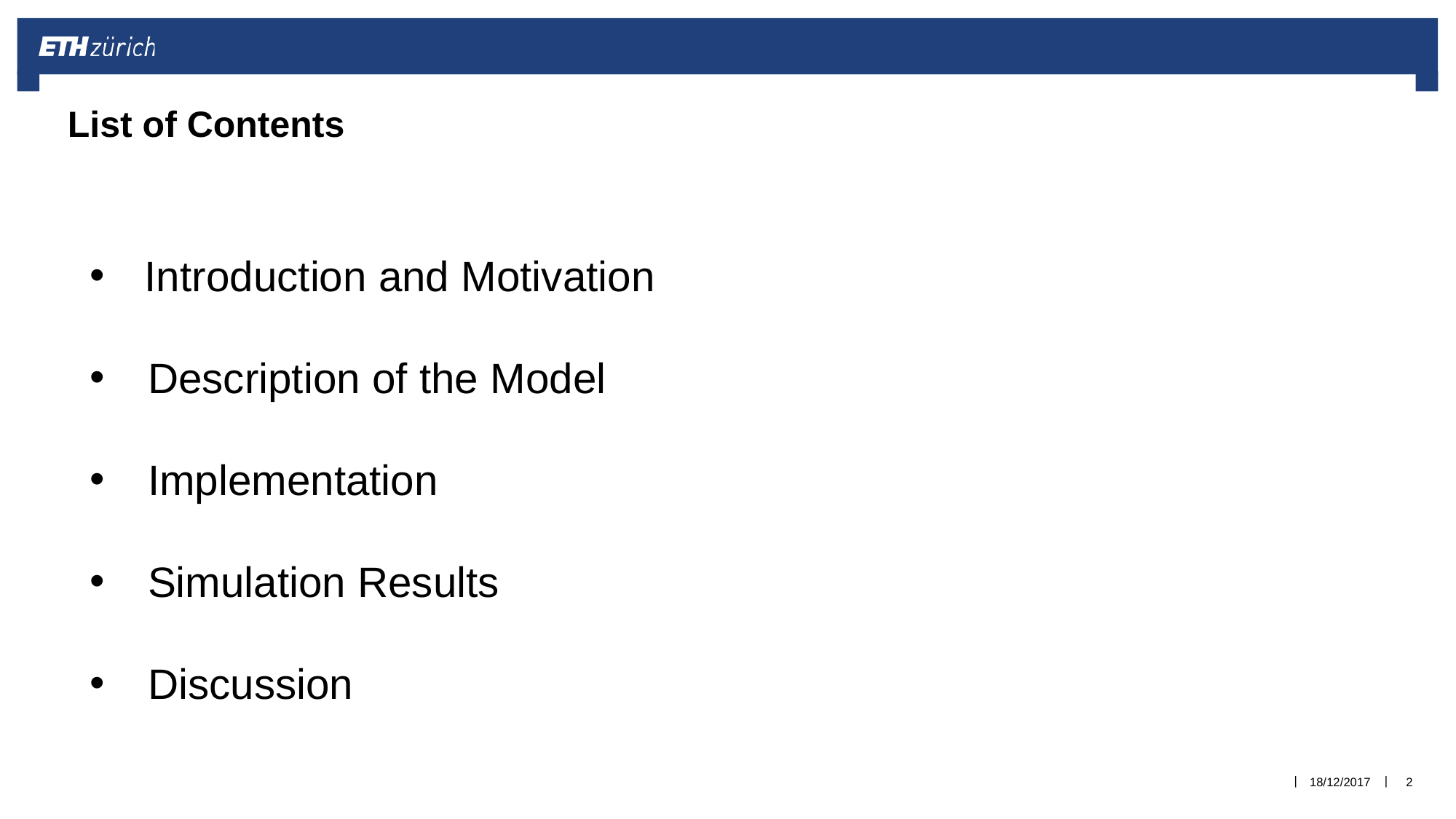

List of Contents

Introduction and Motivation

  Description of the Model

  Implementation

  Simulation Results

  Discussion
Source: Pix4D

18/12/2017
2